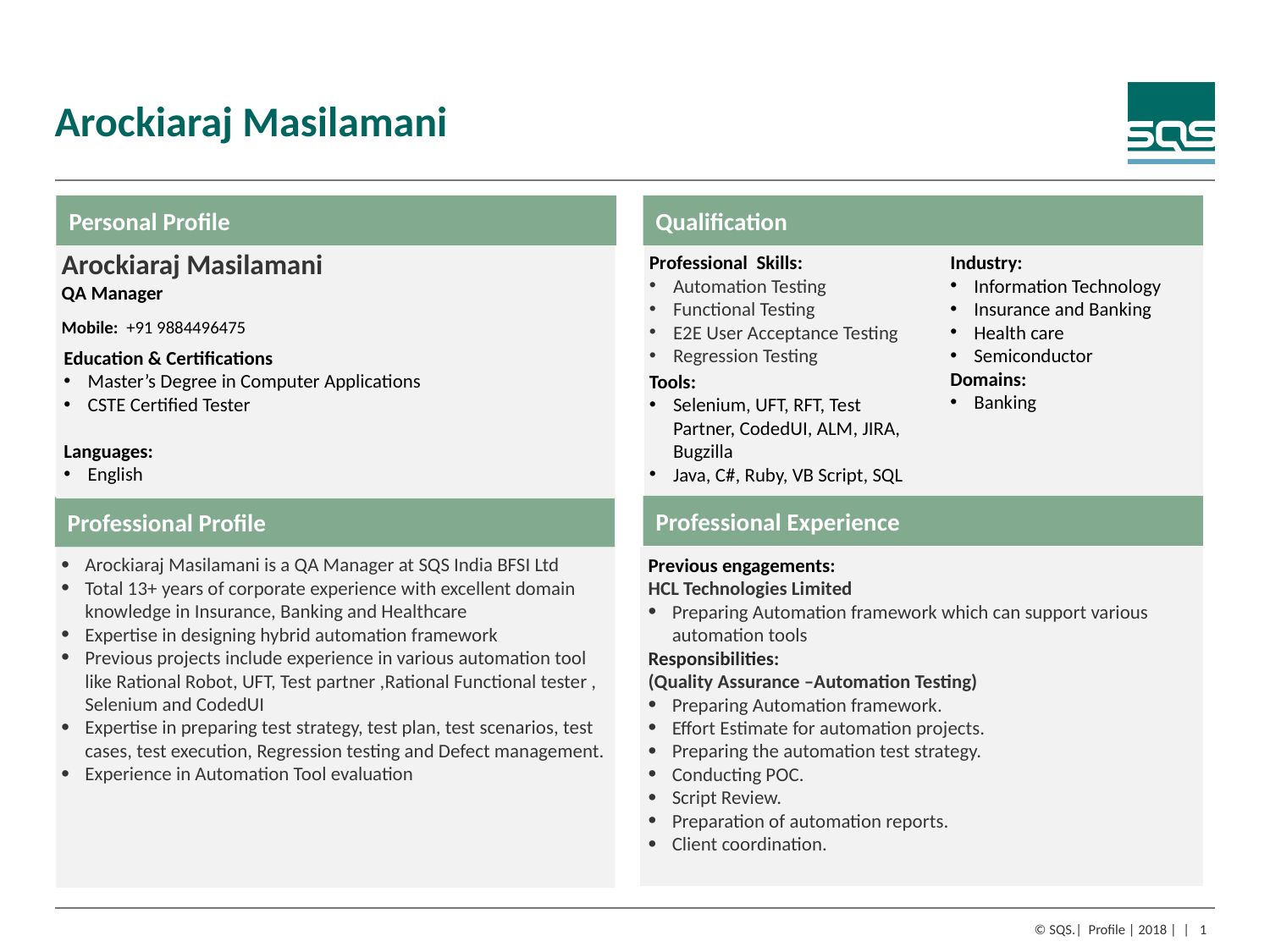

# Arockiaraj Masilamani
Qualification

Industry:
Information Technology
Insurance and Banking
Health care
Semiconductor
Domains:
Banking
Professional  Skills:
Automation Testing
Functional Testing
E2E User Acceptance Testing
Regression Testing
Education & Certifications
Master’s Degree in Computer Applications
CSTE Certified Tester

Languages:
English
Tools:
Selenium, UFT, RFT, Test Partner, CodedUI, ALM, JIRA, Bugzilla
Java, C#, Ruby, VB Script, SQL
Professional Experience

Previous engagements:
HCL Technologies Limited
Preparing Automation framework which can support various automation tools
Responsibilities:
(Quality Assurance –Automation Testing)
Preparing Automation framework.
Effort Estimate for automation projects.
Preparing the automation test strategy.
Conducting POC.
Script Review.
Preparation of automation reports.
Client coordination.

Personal Profile
Arockiaraj Masilamani
QA Manager

Mobile:  +91 9884496475
Professional Profile
Arockiaraj Masilamani is a QA Manager at SQS India BFSI Ltd
Total 13+ years of corporate experience with excellent domain knowledge in Insurance, Banking and Healthcare
Expertise in designing hybrid automation framework
Previous projects include experience in various automation tool like Rational Robot, UFT, Test partner ,Rational Functional tester , Selenium and CodedUI
Expertise in preparing test strategy, test plan, test scenarios, test cases, test execution, Regression testing and Defect management.
Experience in Automation Tool evaluation

1
© SQS.|  Profile | 2018 |  |